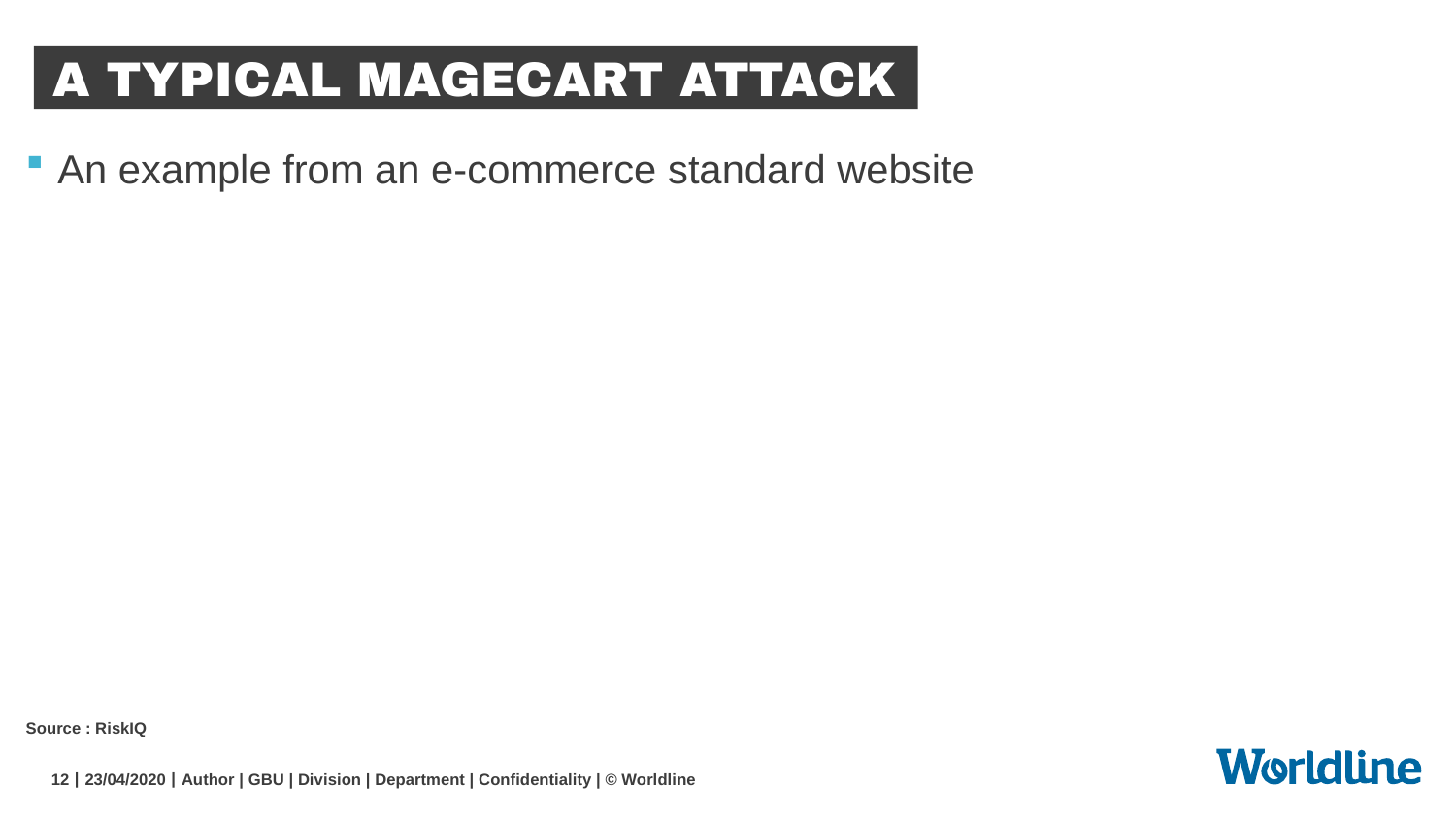

# A typical Magecart attack
An example from an e-commerce standard website
Source : RiskIQ
12
23/04/2020
Author | GBU | Division | Department | Confidentiality | © Worldline